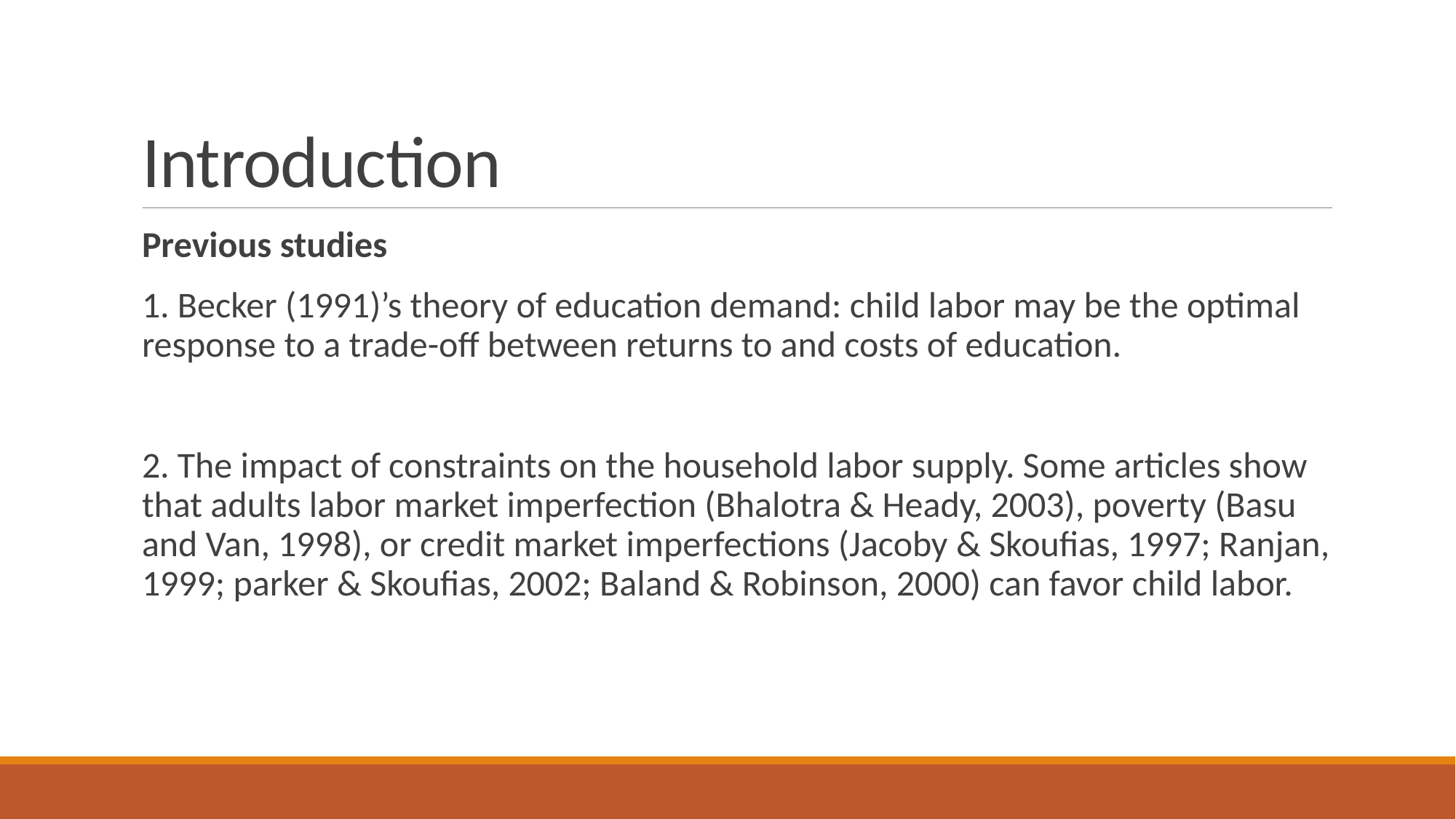

# Introduction
Previous studies
1. Becker (1991)’s theory of education demand: child labor may be the optimal response to a trade-off between returns to and costs of education.

2. The impact of constraints on the household labor supply. Some articles show that adults labor market imperfection (Bhalotra & Heady, 2003), poverty (Basu and Van, 1998), or credit market imperfections (Jacoby & Skoufias, 1997; Ranjan, 1999; parker & Skoufias, 2002; Baland & Robinson, 2000) can favor child labor.